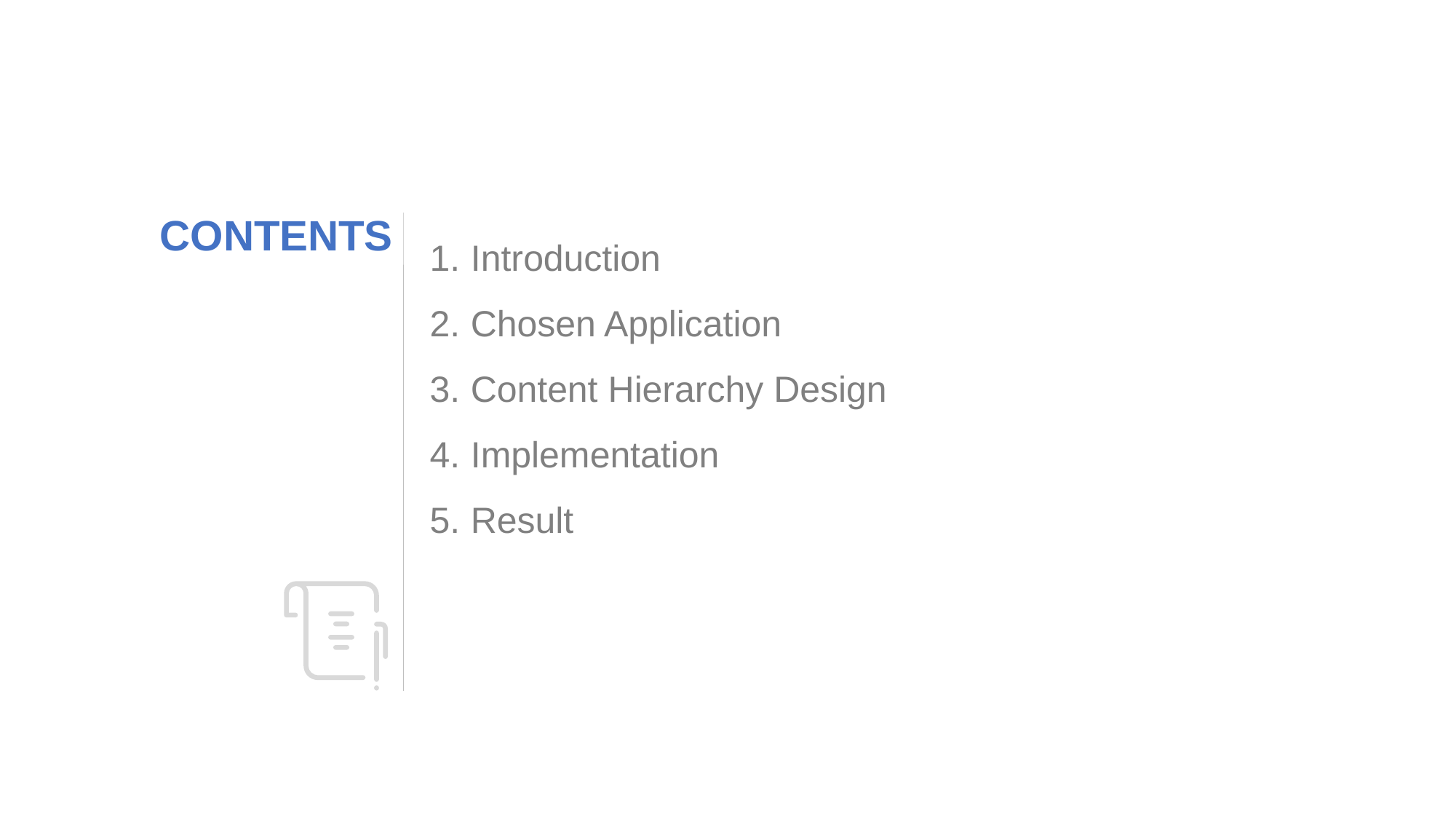

CONTENTS
Introduction
Chosen Application
Content Hierarchy Design
Implementation
Result